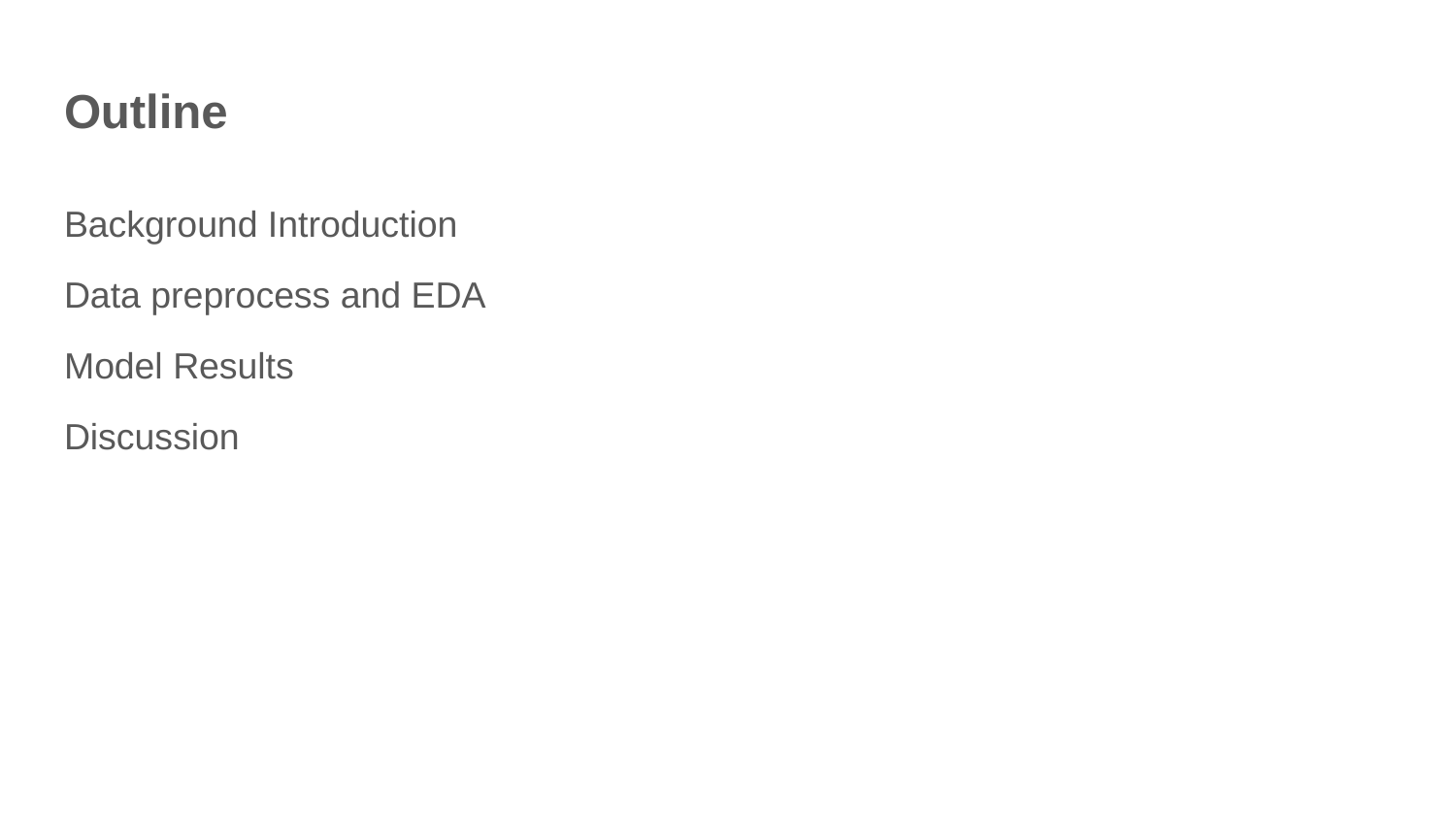

# Outline
Background Introduction
Data preprocess and EDA
Model Results
Discussion